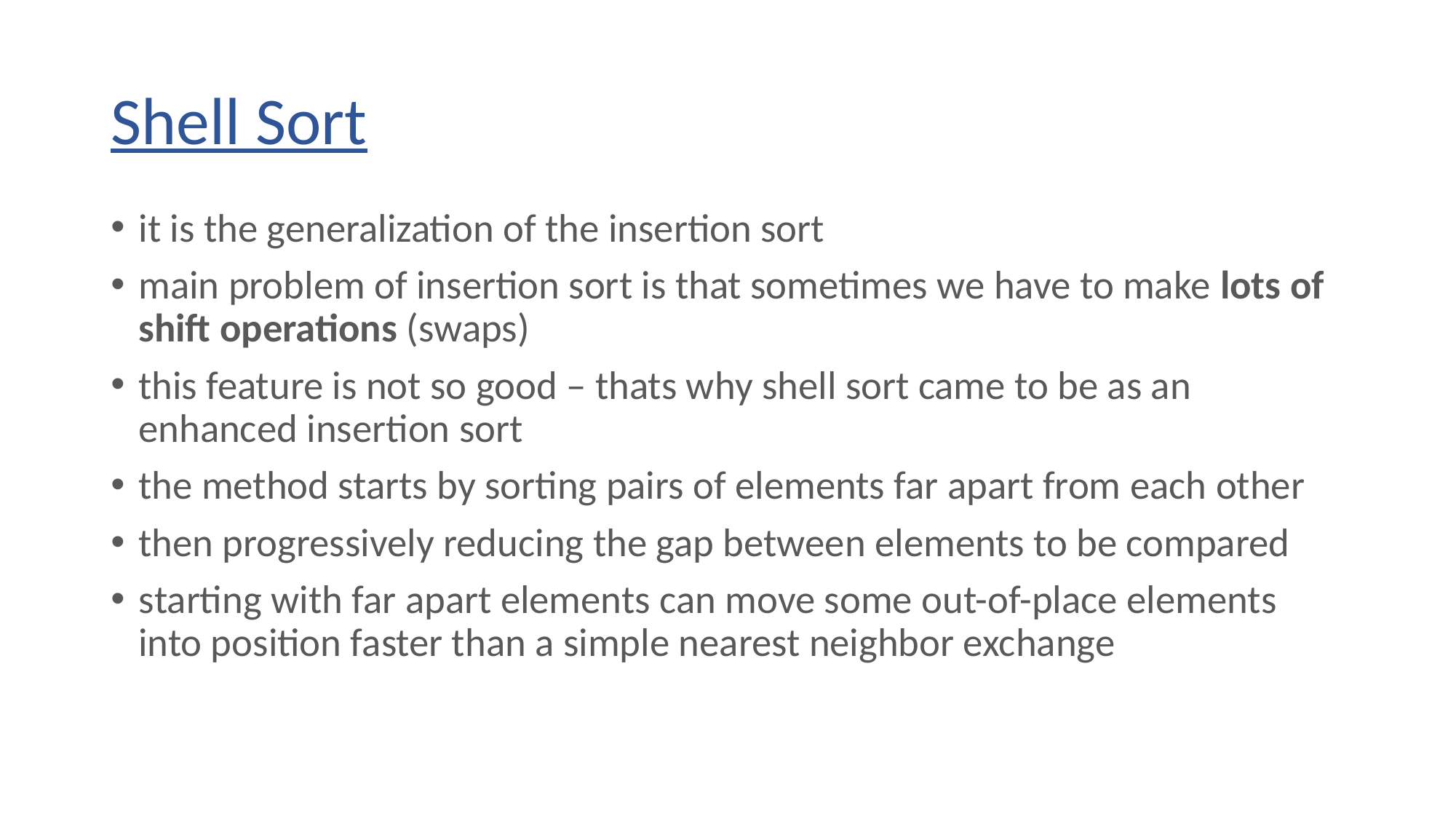

# Shell Sort
it is the generalization of the insertion sort
main problem of insertion sort is that sometimes we have to make lots of shift operations (swaps)
this feature is not so good – thats why shell sort came to be as an enhanced insertion sort
the method starts by sorting pairs of elements far apart from each other
then progressively reducing the gap between elements to be compared
starting with far apart elements can move some out-of-place elements into position faster than a simple nearest neighbor exchange